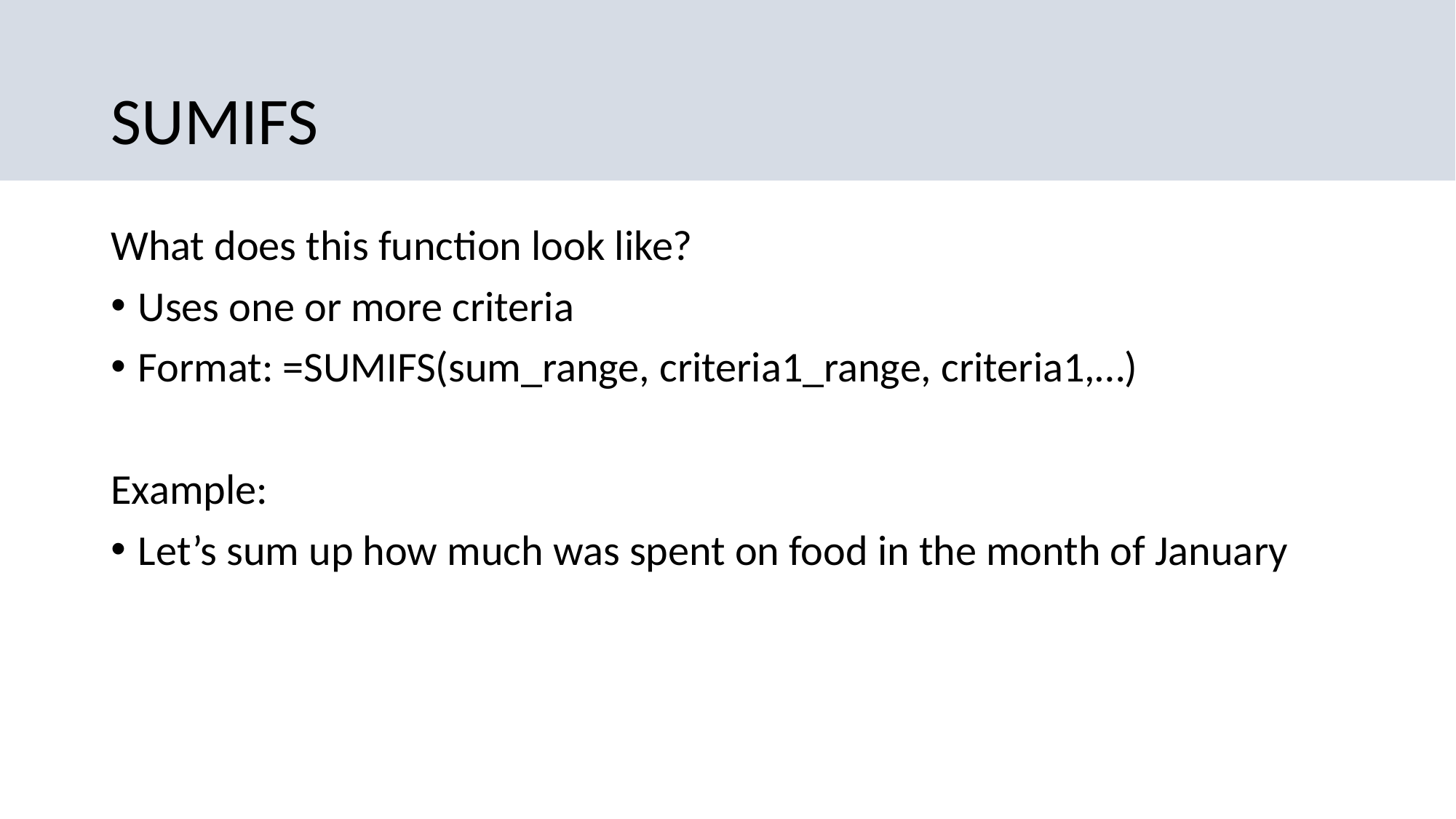

# SUMIFS
What does this function look like?
Uses one or more criteria
Format: =SUMIFS(sum_range, criteria1_range, criteria1,…)

Example:
Let’s sum up how much was spent on food in the month of January